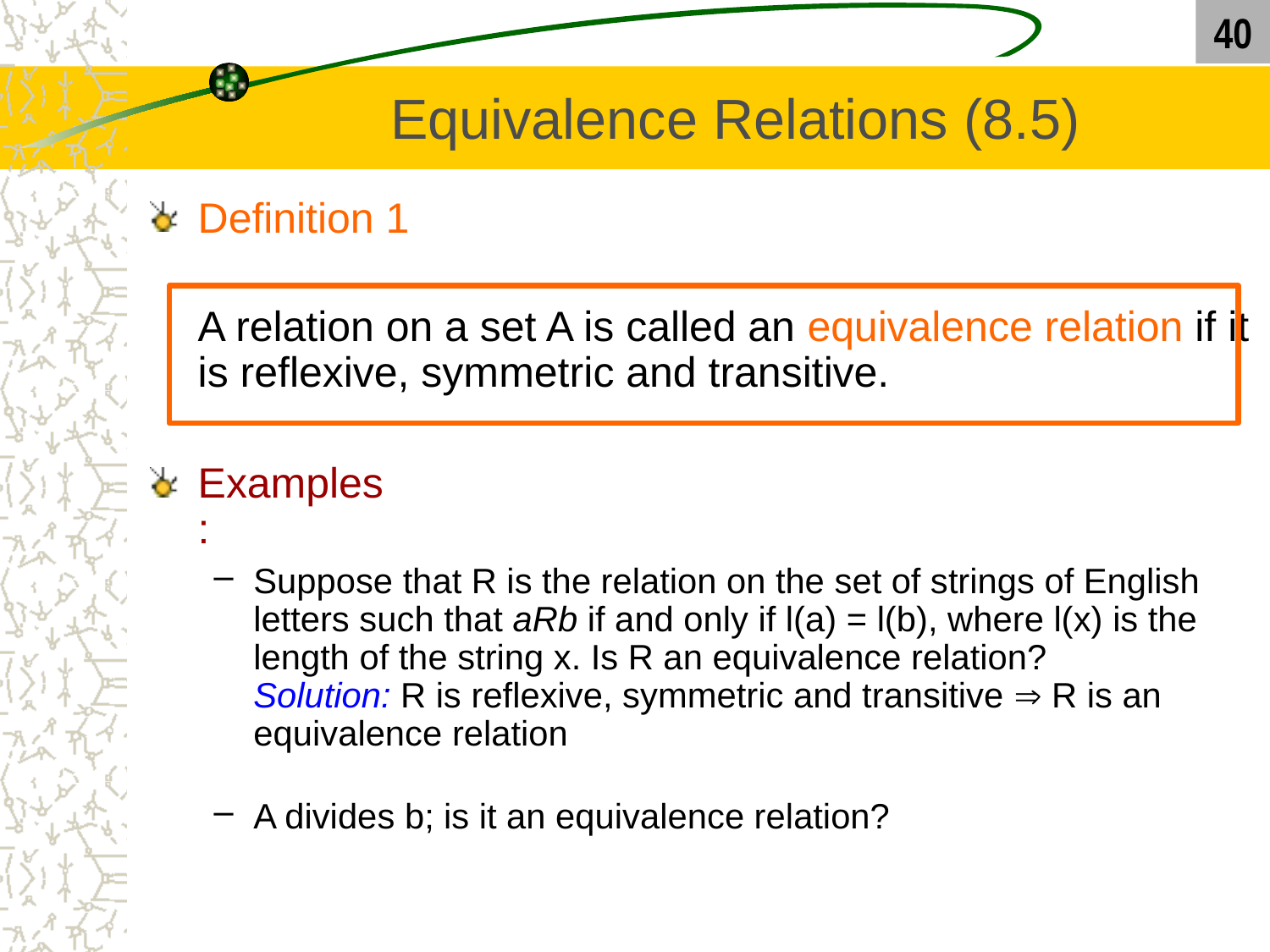

40
# Equivalence Relations (8.5)
Definition 1

	A relation on a set A is called an equivalence relation if it is reflexive, symmetric and transitive.

Examples
:
Suppose that R is the relation on the set of strings of English letters such that aRb if and only if l(a) = l(b), where l(x) is the length of the string x. Is R an equivalence relation?
Solution: R is reflexive, symmetric and transitive ⇒ R is an equivalence relation
A divides b; is it an equivalence relation?